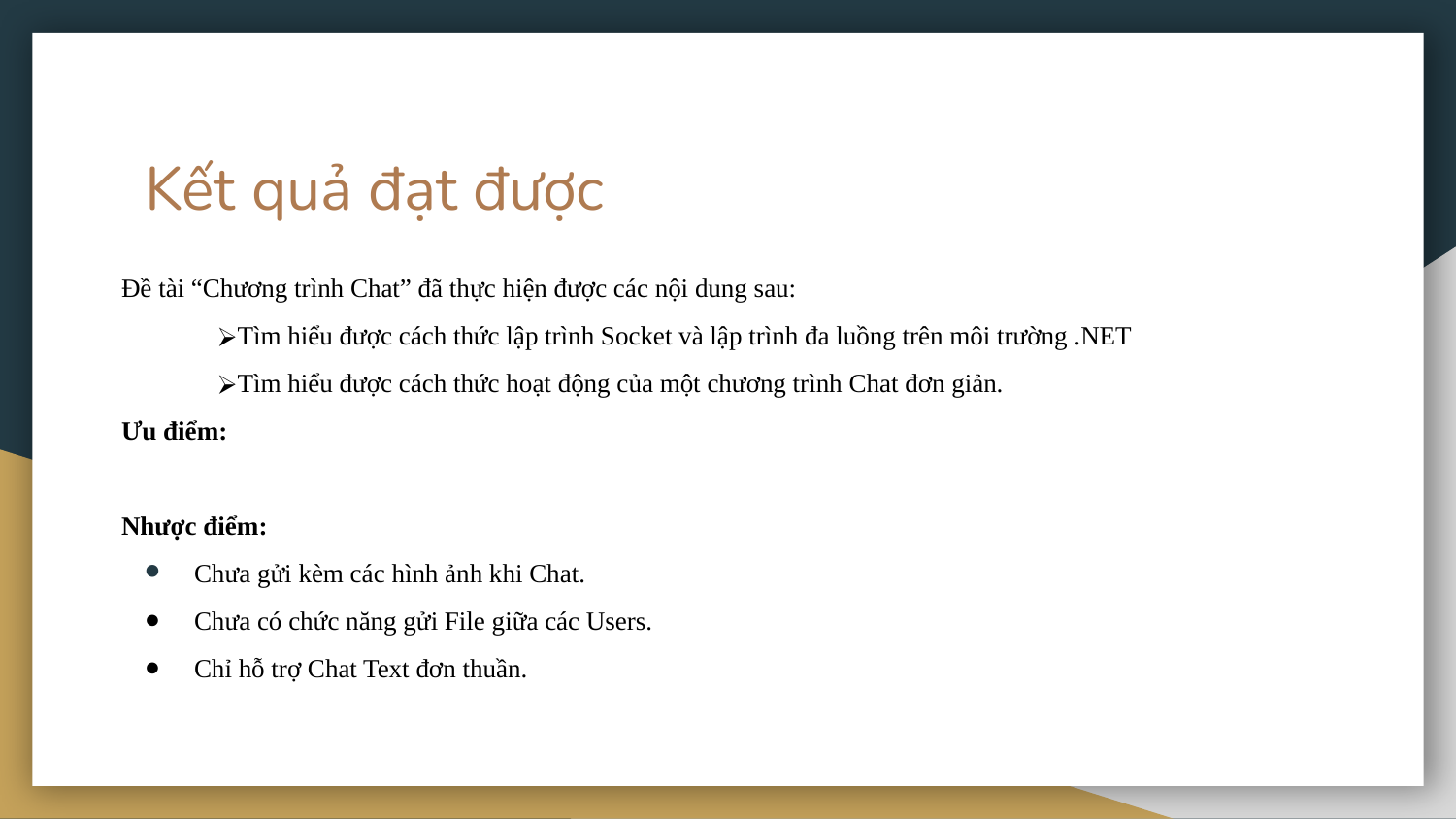

# Kết quả đạt được
Đề tài “Chương trình Chat” đã thực hiện được các nội dung sau:
Tìm hiểu được cách thức lập trình Socket và lập trình đa luồng trên môi trường .NET
Tìm hiểu được cách thức hoạt động của một chương trình Chat đơn giản.
Ưu điểm:

Nhược điểm:
Chưa gửi kèm các hình ảnh khi Chat.
Chưa có chức năng gửi File giữa các Users.
Chỉ hỗ trợ Chat Text đơn thuần.